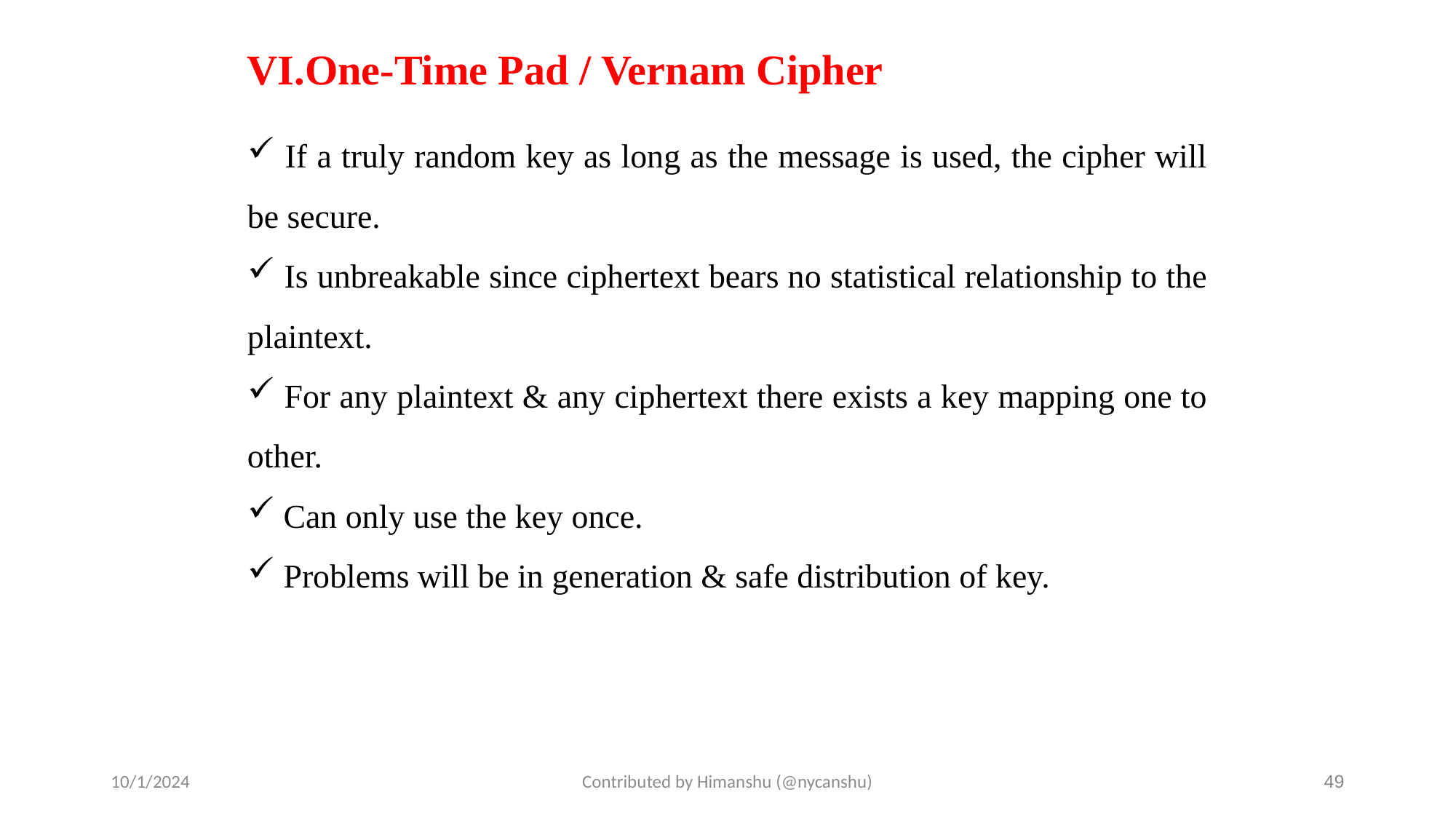

# VI.One-Time Pad / Vernam Cipher
 If a truly random key as long as the message is used, the cipher will be secure.
 Is unbreakable since ciphertext bears no statistical relationship to the plaintext.
 For any plaintext & any ciphertext there exists a key mapping one to other.
 Can only use the key once.
 Problems will be in generation & safe distribution of key.
10/1/2024
Contributed by Himanshu (@nycanshu)
49